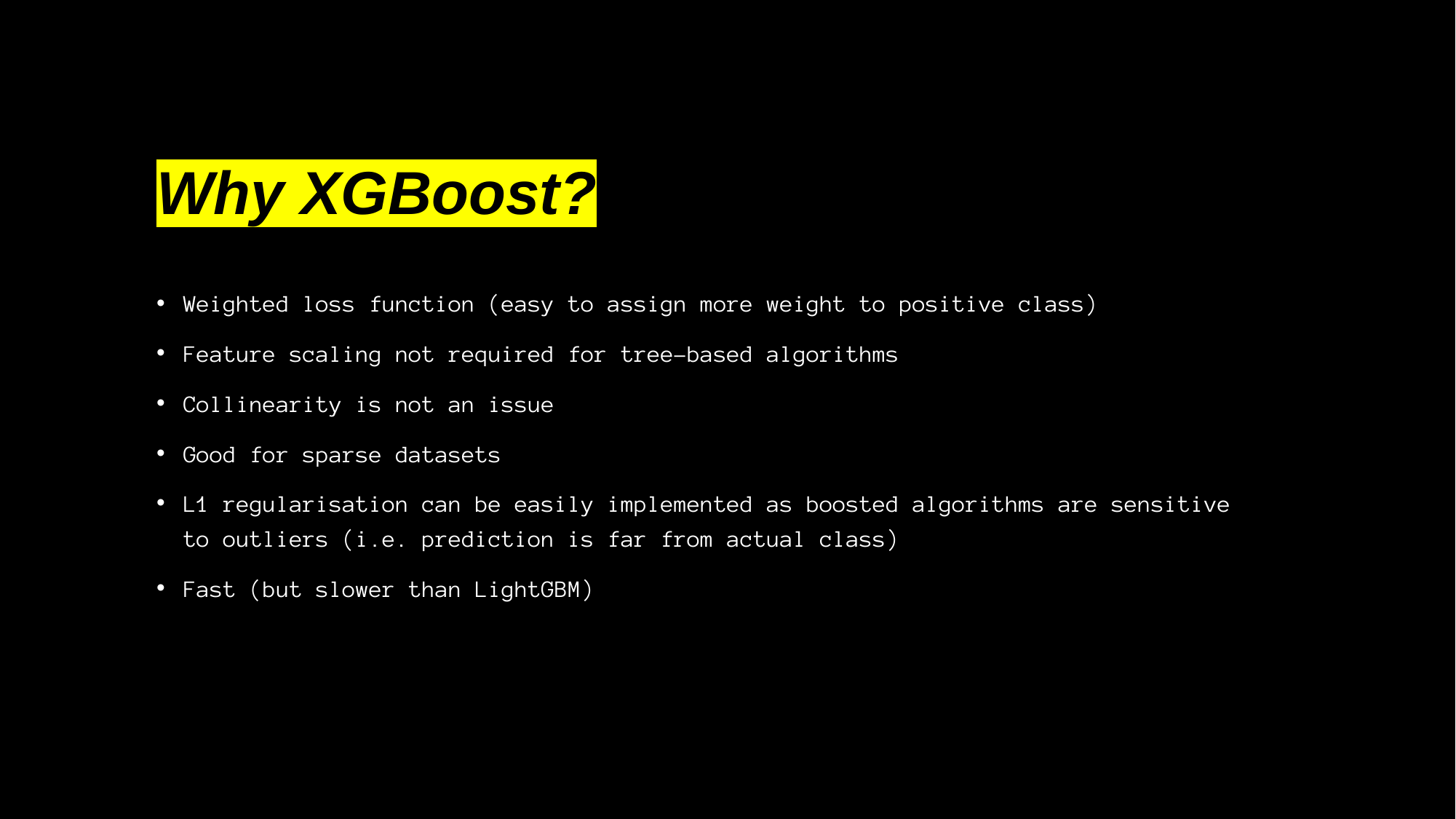

# Why XGBoost?
Weighted loss function (easy to assign more weight to positive class)
Feature scaling not required for tree-based algorithms
Collinearity is not an issue
Good for sparse datasets
L1 regularisation can be easily implemented as boosted algorithms are sensitive to outliers (i.e. prediction is far from actual class)
Fast (but slower than LightGBM)